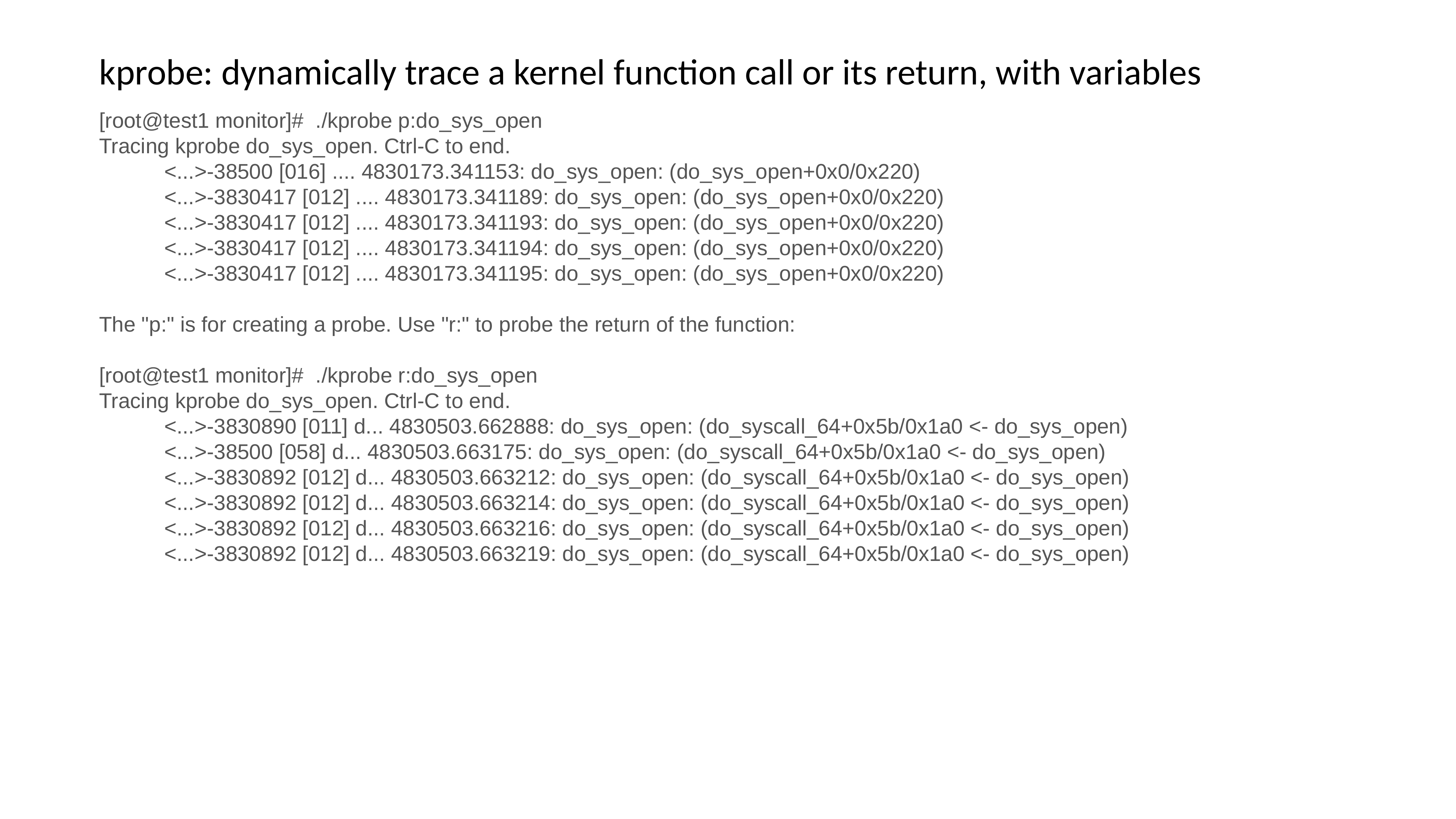

kprobe: dynamically trace a kernel function call or its return, with variables
[root@test1 monitor]#  ./kprobe p:do_sys_open
Tracing kprobe do_sys_open. Ctrl-C to end.
           <...>-38500 [016] .... 4830173.341153: do_sys_open: (do_sys_open+0x0/0x220)
           <...>-3830417 [012] .... 4830173.341189: do_sys_open: (do_sys_open+0x0/0x220)
           <...>-3830417 [012] .... 4830173.341193: do_sys_open: (do_sys_open+0x0/0x220)
           <...>-3830417 [012] .... 4830173.341194: do_sys_open: (do_sys_open+0x0/0x220)
           <...>-3830417 [012] .... 4830173.341195: do_sys_open: (do_sys_open+0x0/0x220)

The "p:" is for creating a probe. Use "r:" to probe the return of the function:

[root@test1 monitor]#  ./kprobe r:do_sys_open
Tracing kprobe do_sys_open. Ctrl-C to end.
           <...>-3830890 [011] d... 4830503.662888: do_sys_open: (do_syscall_64+0x5b/0x1a0 <- do_sys_open)
           <...>-38500 [058] d... 4830503.663175: do_sys_open: (do_syscall_64+0x5b/0x1a0 <- do_sys_open)
           <...>-3830892 [012] d... 4830503.663212: do_sys_open: (do_syscall_64+0x5b/0x1a0 <- do_sys_open)
           <...>-3830892 [012] d... 4830503.663214: do_sys_open: (do_syscall_64+0x5b/0x1a0 <- do_sys_open)
           <...>-3830892 [012] d... 4830503.663216: do_sys_open: (do_syscall_64+0x5b/0x1a0 <- do_sys_open)
           <...>-3830892 [012] d... 4830503.663219: do_sys_open: (do_syscall_64+0x5b/0x1a0 <- do_sys_open)